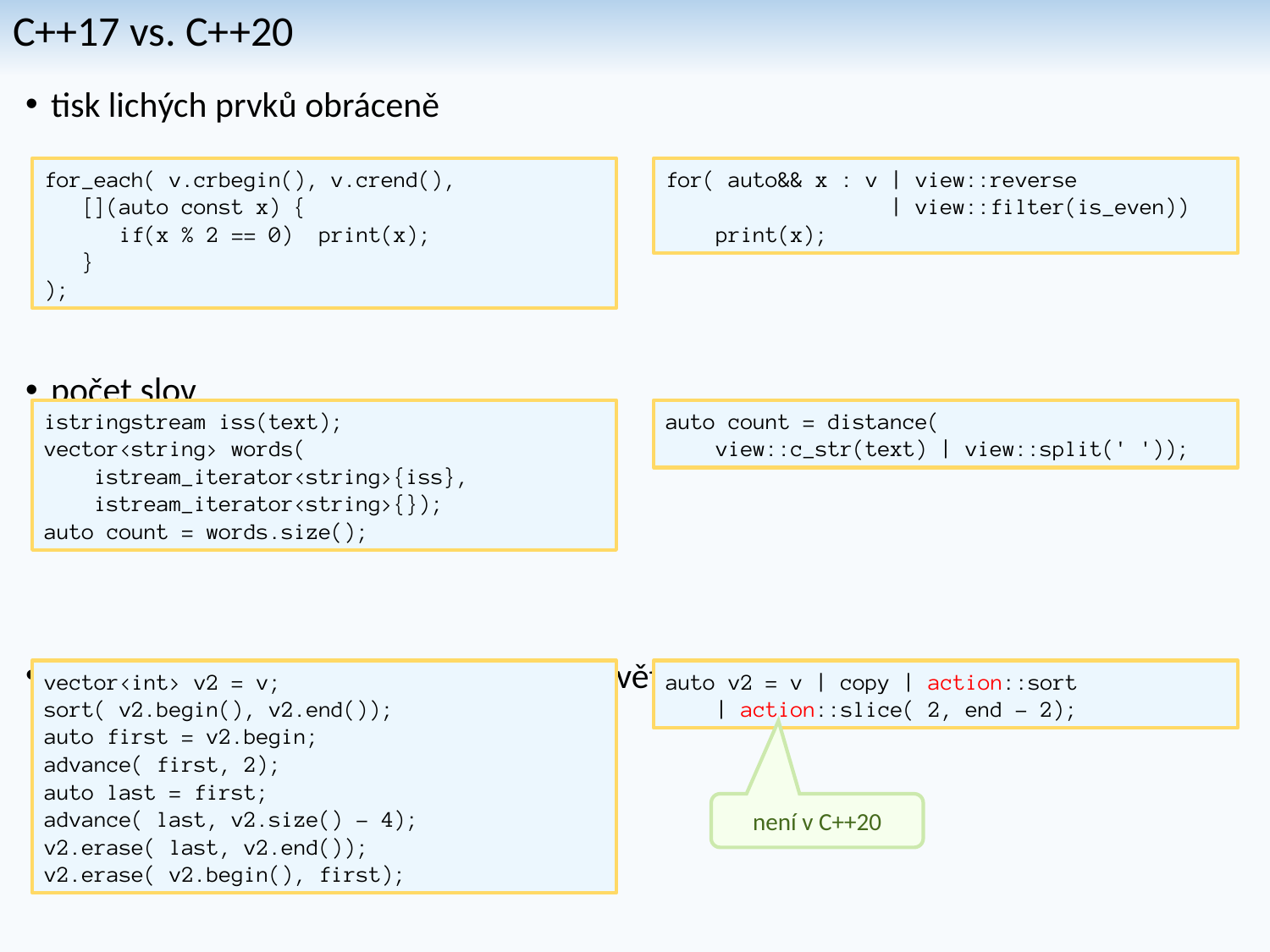

# C++17 vs. C++20
tisk lichých prvků obráceně

počet slov

setřídit kopii bez dvou nejmenších a největších prvků
for_each( v.crbegin(), v.crend(),
   [](auto const x) {
      if(x % 2 == 0)  print(x);
   }
);
for( auto&& x : v | view::reverse
                  | view::filter(is_even))
    print(x);
auto count = distance(
    view::c_str(text) | view::split(' '));
istringstream iss(text);
vector<string> words(
    istream_iterator<string>{iss},
    istream_iterator<string>{});
auto count = words.size();
vector<int> v2 = v;
sort( v2.begin(), v2.end());
auto first = v2.begin;
advance( first, 2);
auto last = first;
advance( last, v2.size() - 4);
v2.erase( last, v2.end());
v2.erase( v2.begin(), first);
auto v2 = v | copy | action::sort
    | action::slice( 2, end - 2);
není v C++20